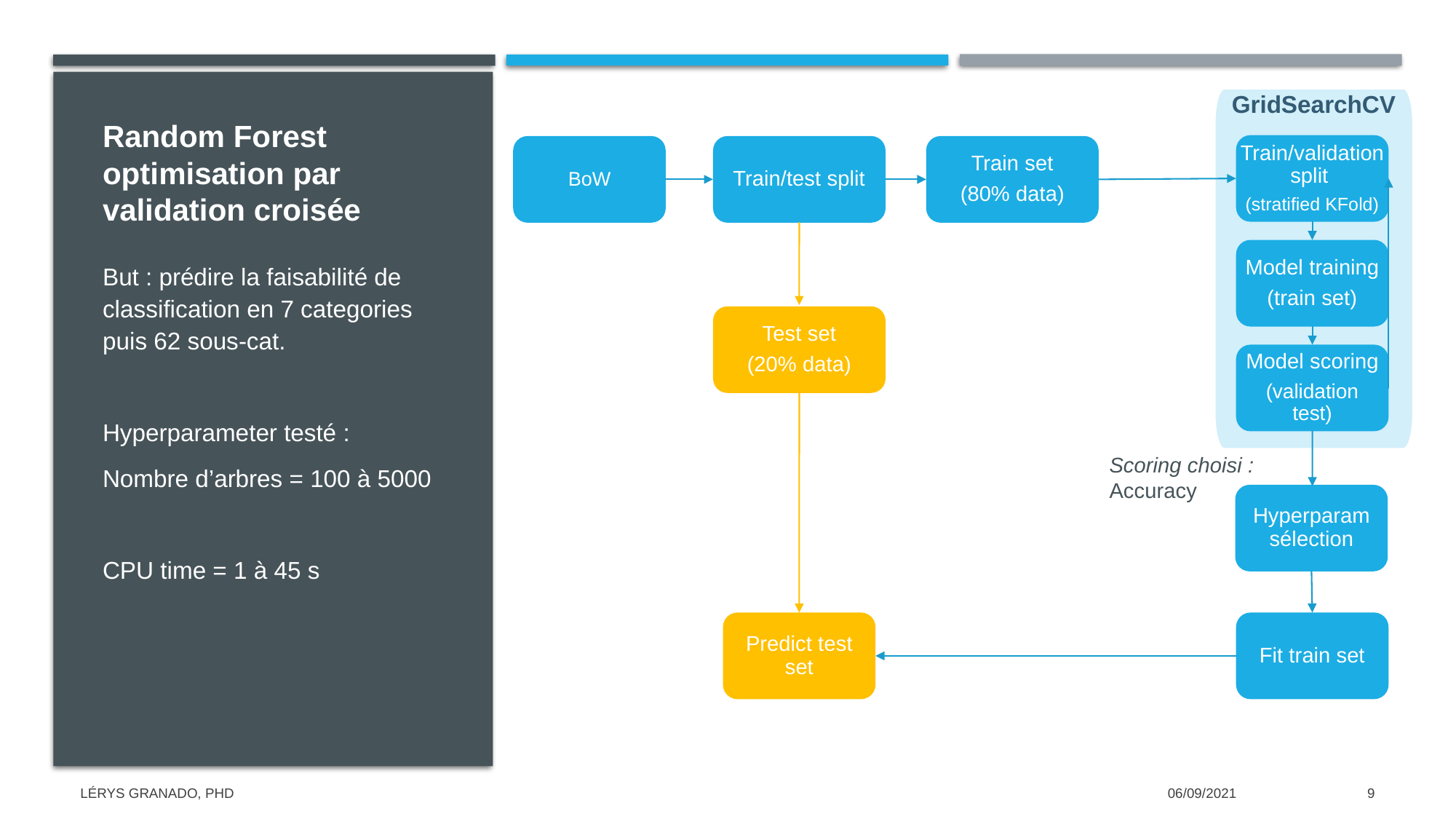

GridSearchCV
# Random Forest optimisation par validation croisée
Train/validation split
(stratified KFold)
BoW
Train/test split
Train set
(80% data)
Model training
(train set)
But : prédire la faisabilité de classification en 7 categories puis 62 sous-cat.

Hyperparameter testé :
Nombre d’arbres = 100 à 5000

CPU time = 1 à 45 s
Test set
(20% data)
Model scoring
(validation test)
Scoring choisi : Accuracy
Hyperparam sélection
Predict test set
Fit train set
Lérys Granado, PhD
06/09/2021
9